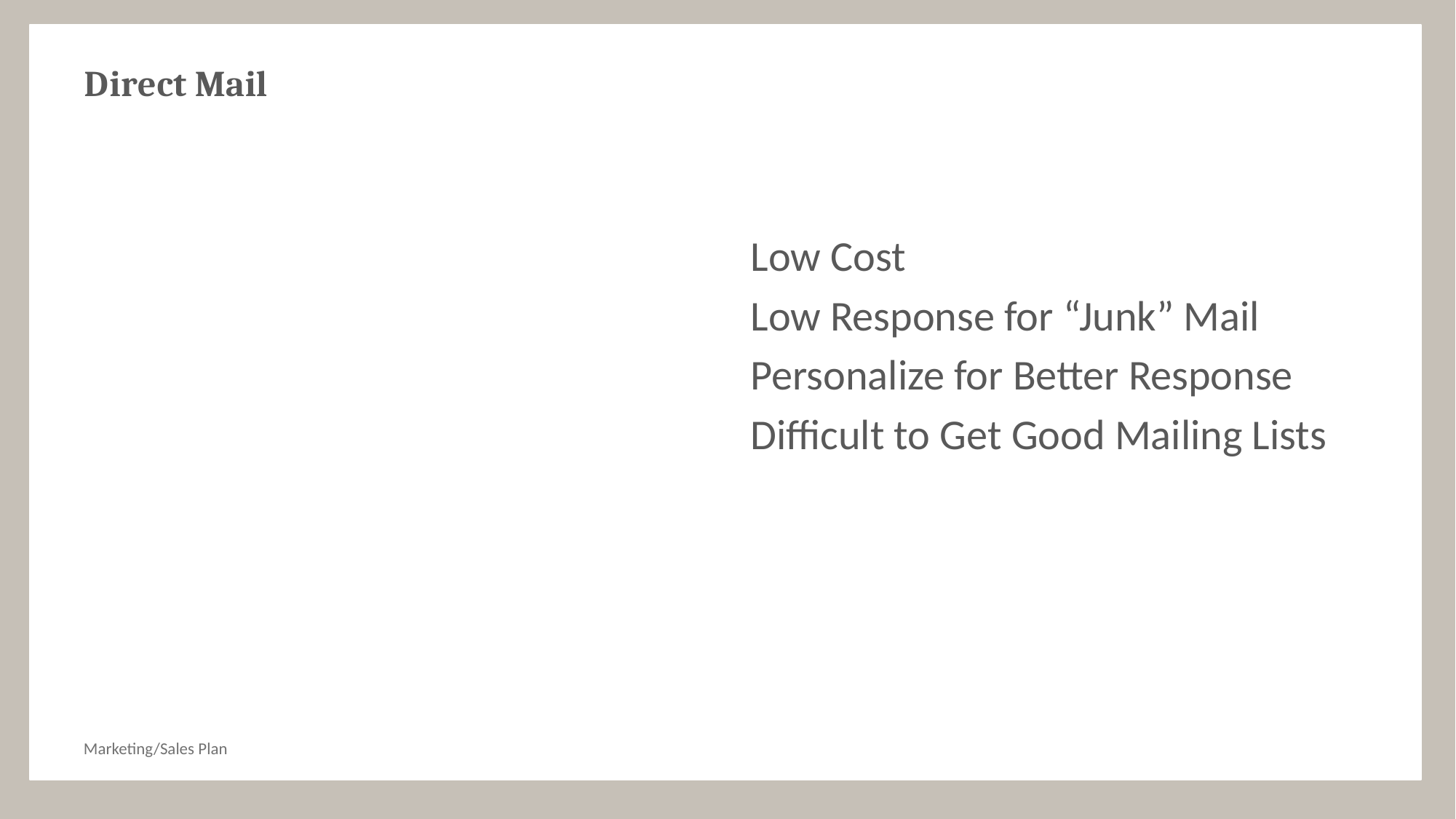

# Direct Mail

Low Cost
Low Response for “Junk” Mail
Personalize for Better Response
Difficult to Get Good Mailing Lists
Marketing/Sales Plan